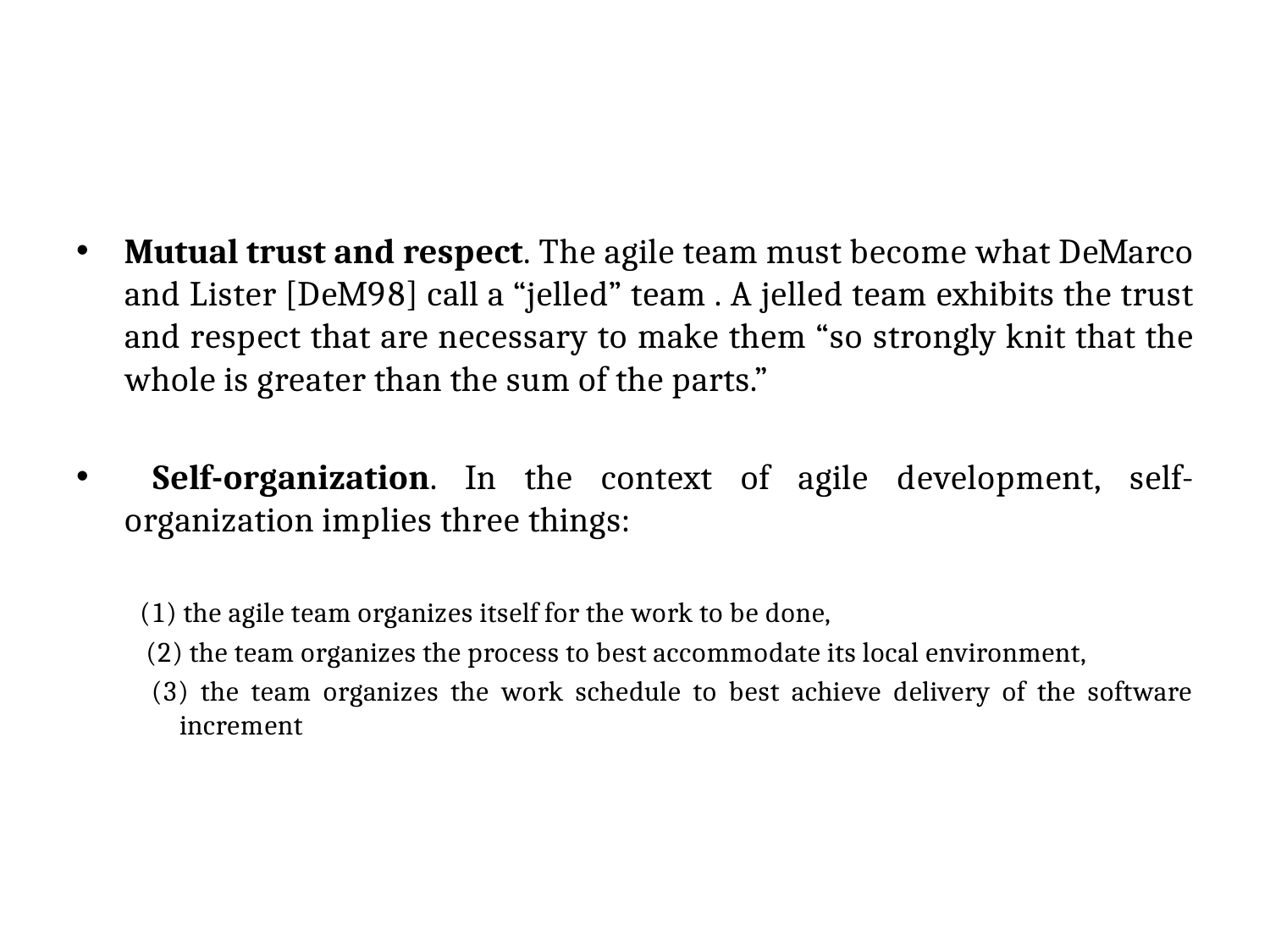

Mutual trust and respect. The agile team must become what DeMarco and Lister [DeM98] call a “jelled” team . A jelled team exhibits the trust and respect that are necessary to make them “so strongly knit that the whole is greater than the sum of the parts.”

 Self-organization. In the context of agile development, self-organization implies three things:

(1) the agile team organizes itself for the work to be done,
 (2) the team organizes the process to best accommodate its local environment,
 (3) the team organizes the work schedule to best achieve delivery of the software increment